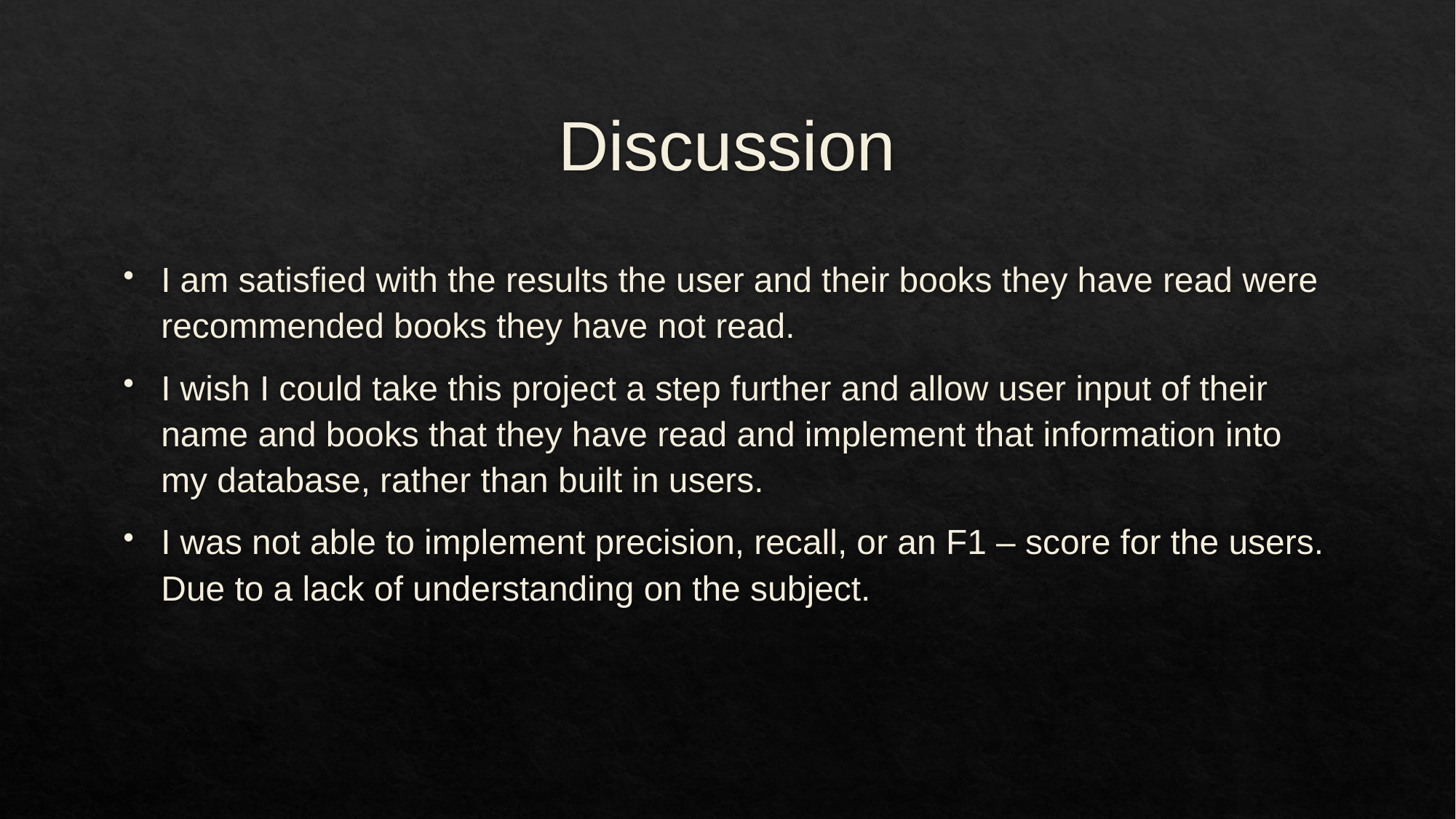

# Discussion
I am satisfied with the results the user and their books they have read were recommended books they have not read.
I wish I could take this project a step further and allow user input of their name and books that they have read and implement that information into my database, rather than built in users.
I was not able to implement precision, recall, or an F1 – score for the users. Due to a lack of understanding on the subject.